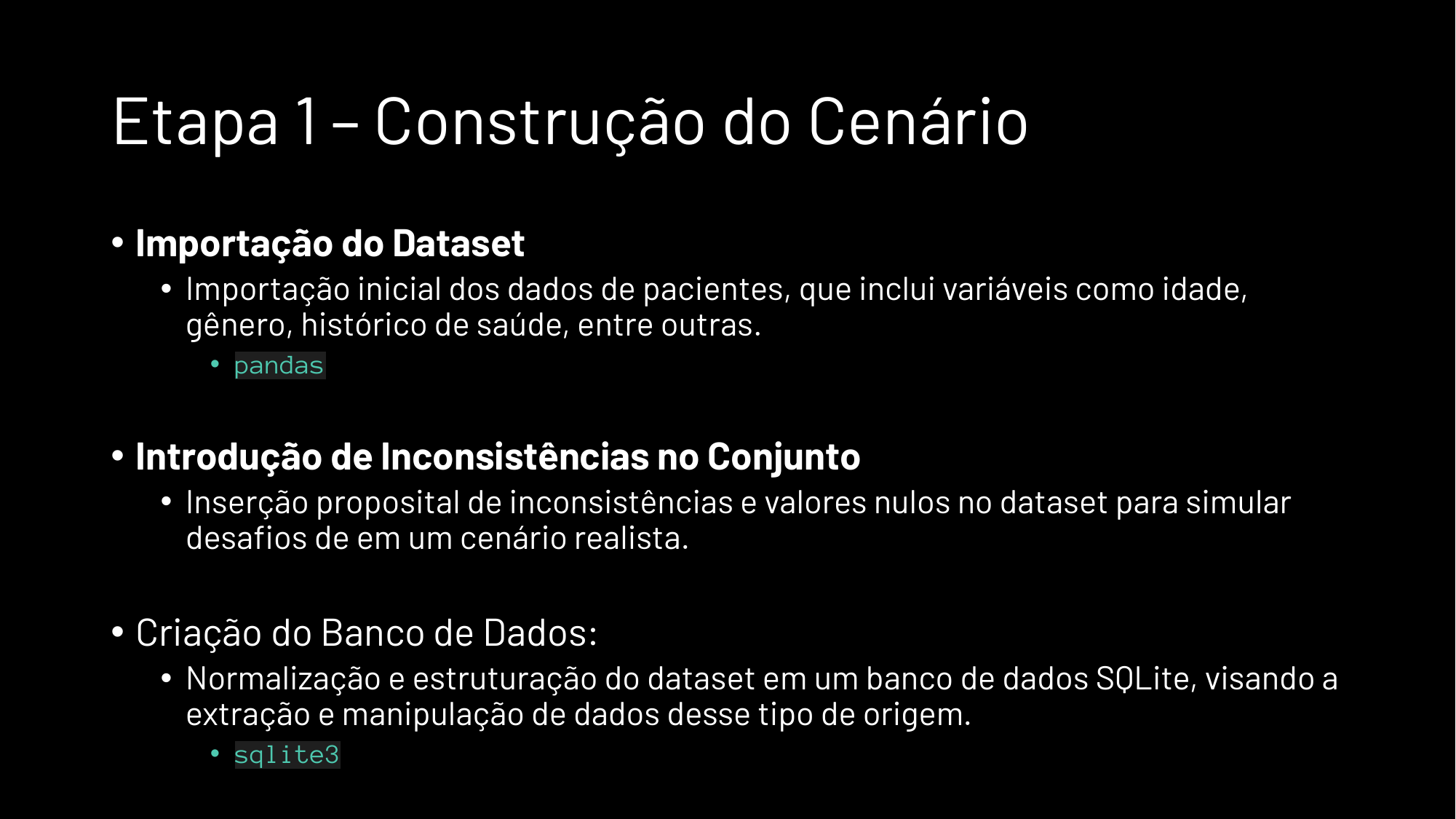

# Etapa 1 – Construção do Cenário
Importação do Dataset
Importação inicial dos dados de pacientes, que inclui variáveis como idade, gênero, histórico de saúde, entre outras.
pandas

Introdução de Inconsistências no Conjunto
Inserção proposital de inconsistências e valores nulos no dataset para simular desafios de em um cenário realista.

Criação do Banco de Dados:
Normalização e estruturação do dataset em um banco de dados SQLite, visando a extração e manipulação de dados desse tipo de origem.
sqlite3